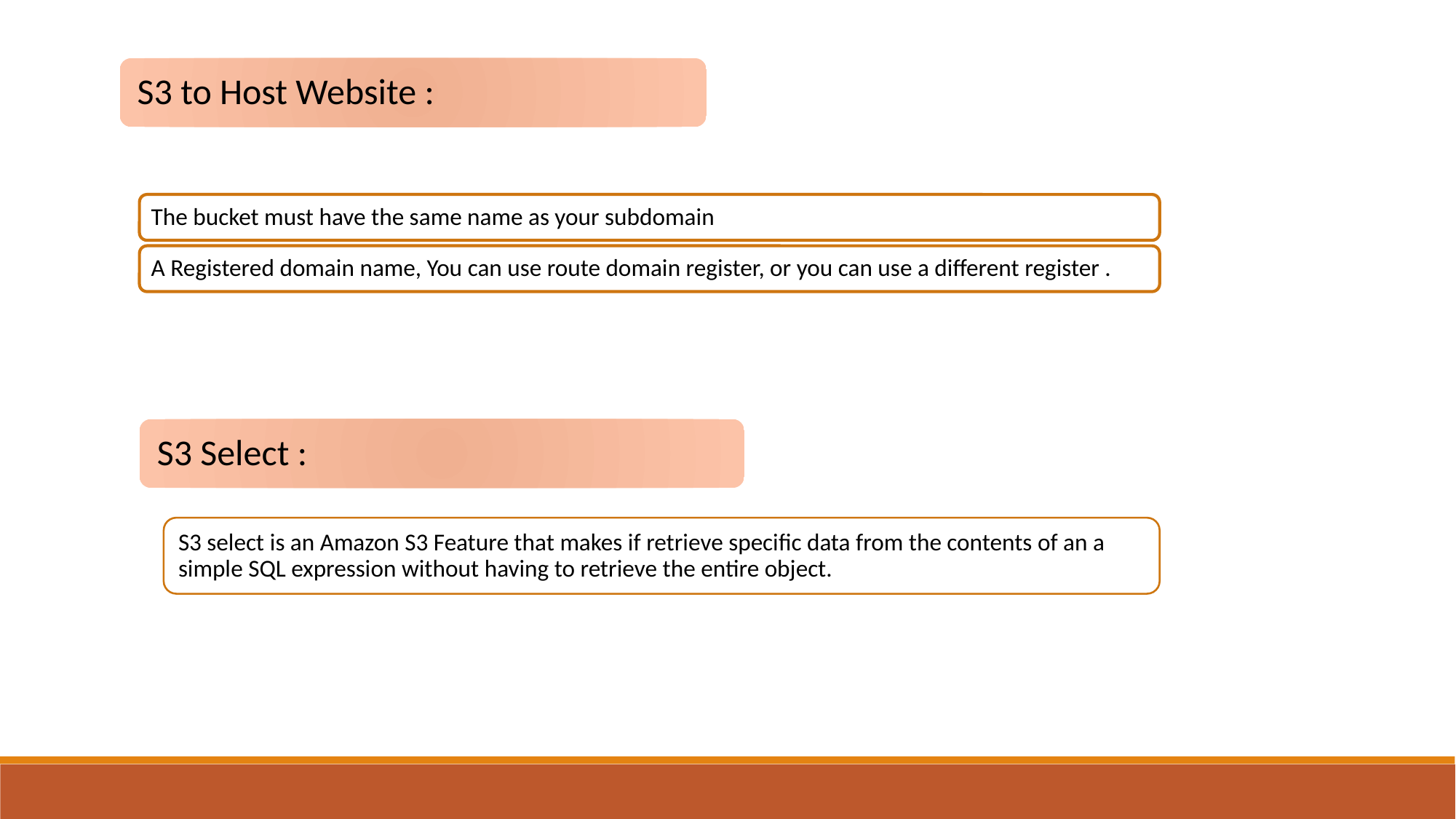

S3 to Host Website :
The bucket must have the same name as your subdomain
A Registered domain name, You can use route domain register, or you can use a different register .
S3 Select :
S3 select is an Amazon S3 Feature that makes if retrieve specific data from the contents of an a simple SQL expression without having to retrieve the entire object.